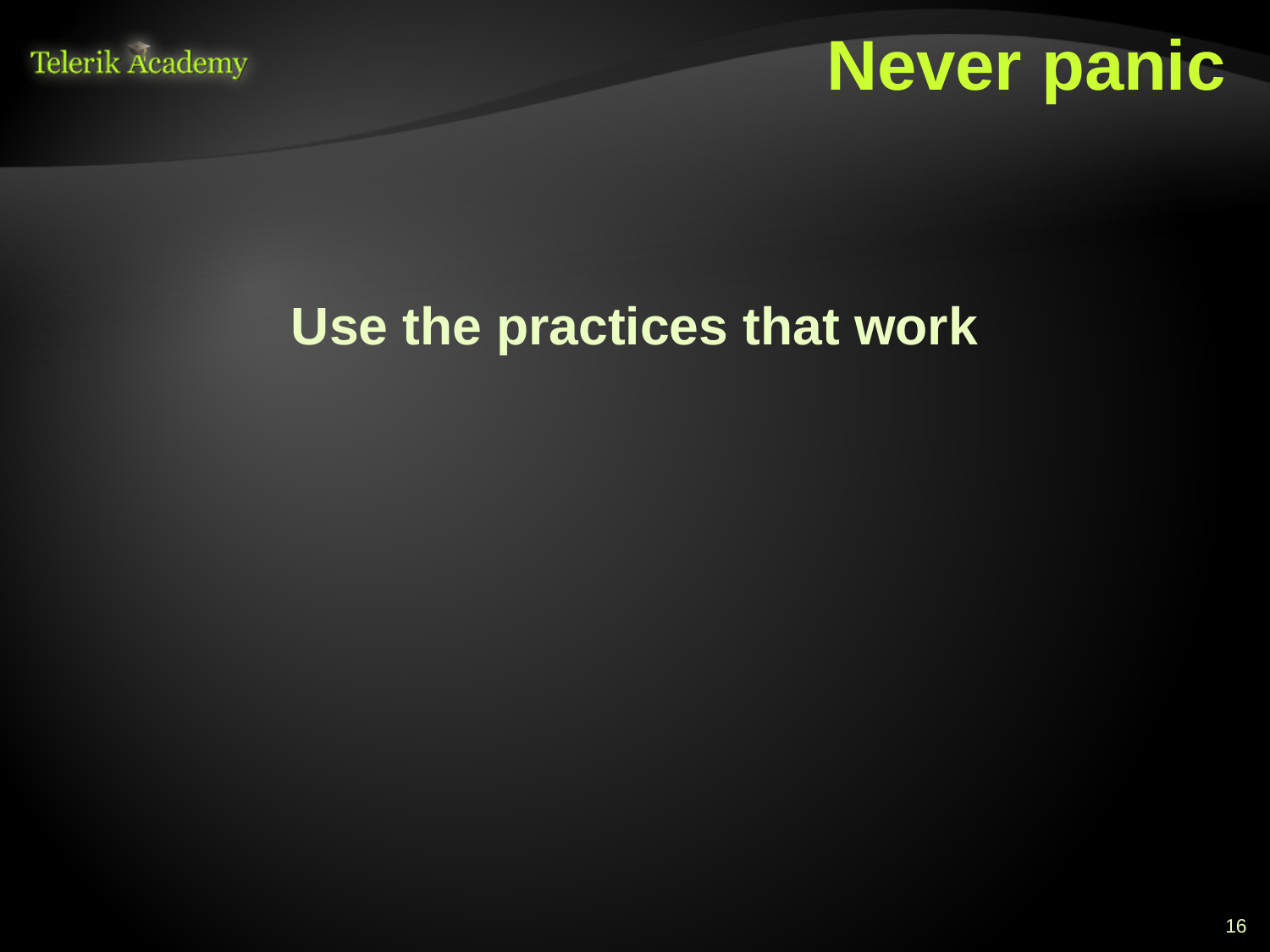

# Never panic
Use the practices that work
16